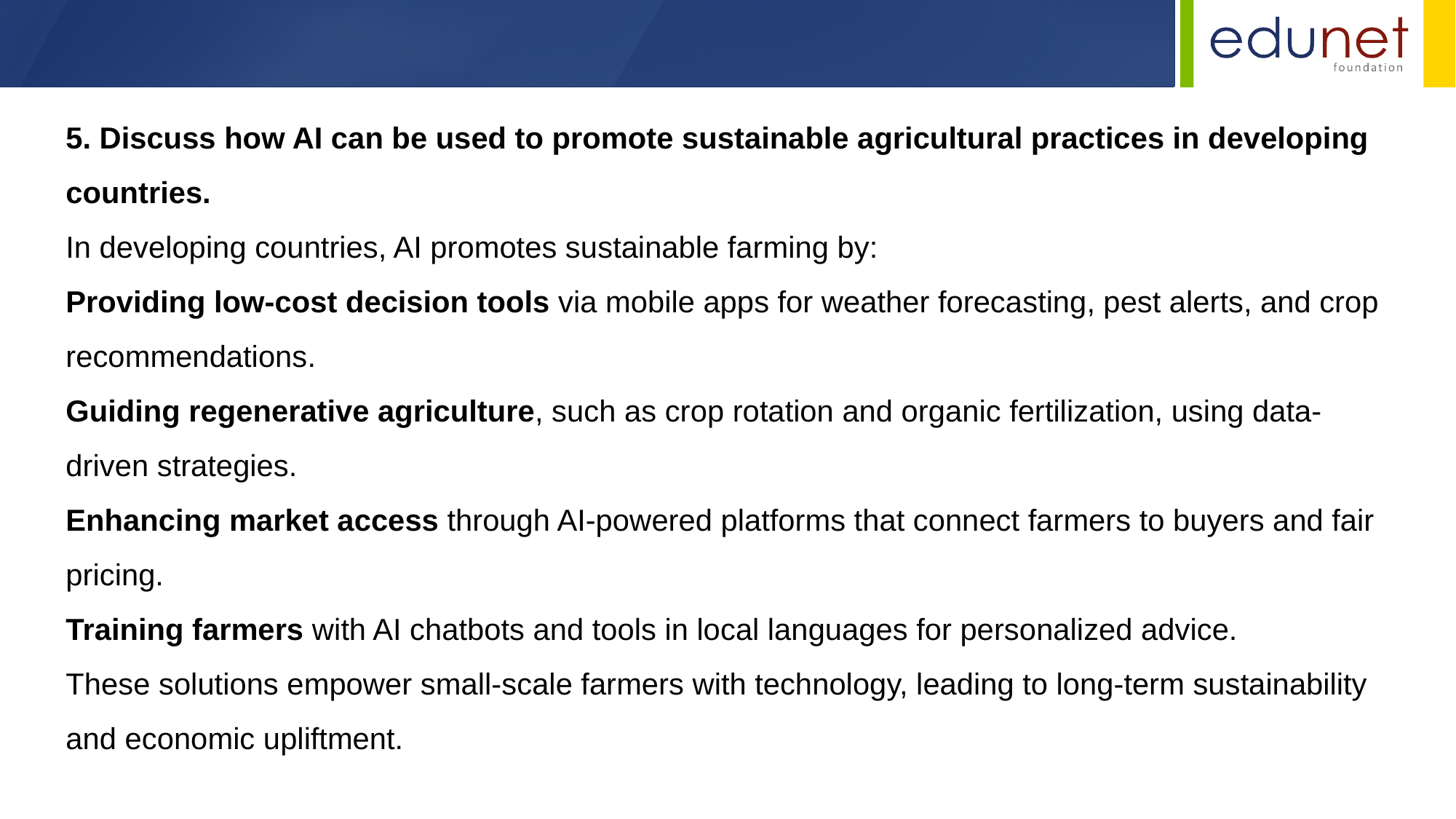

5. Discuss how AI can be used to promote sustainable agricultural practices in developing countries.
In developing countries, AI promotes sustainable farming by:
Providing low-cost decision tools via mobile apps for weather forecasting, pest alerts, and crop recommendations.
Guiding regenerative agriculture, such as crop rotation and organic fertilization, using data-driven strategies.
Enhancing market access through AI-powered platforms that connect farmers to buyers and fair pricing.
Training farmers with AI chatbots and tools in local languages for personalized advice.
These solutions empower small-scale farmers with technology, leading to long-term sustainability and economic upliftment.